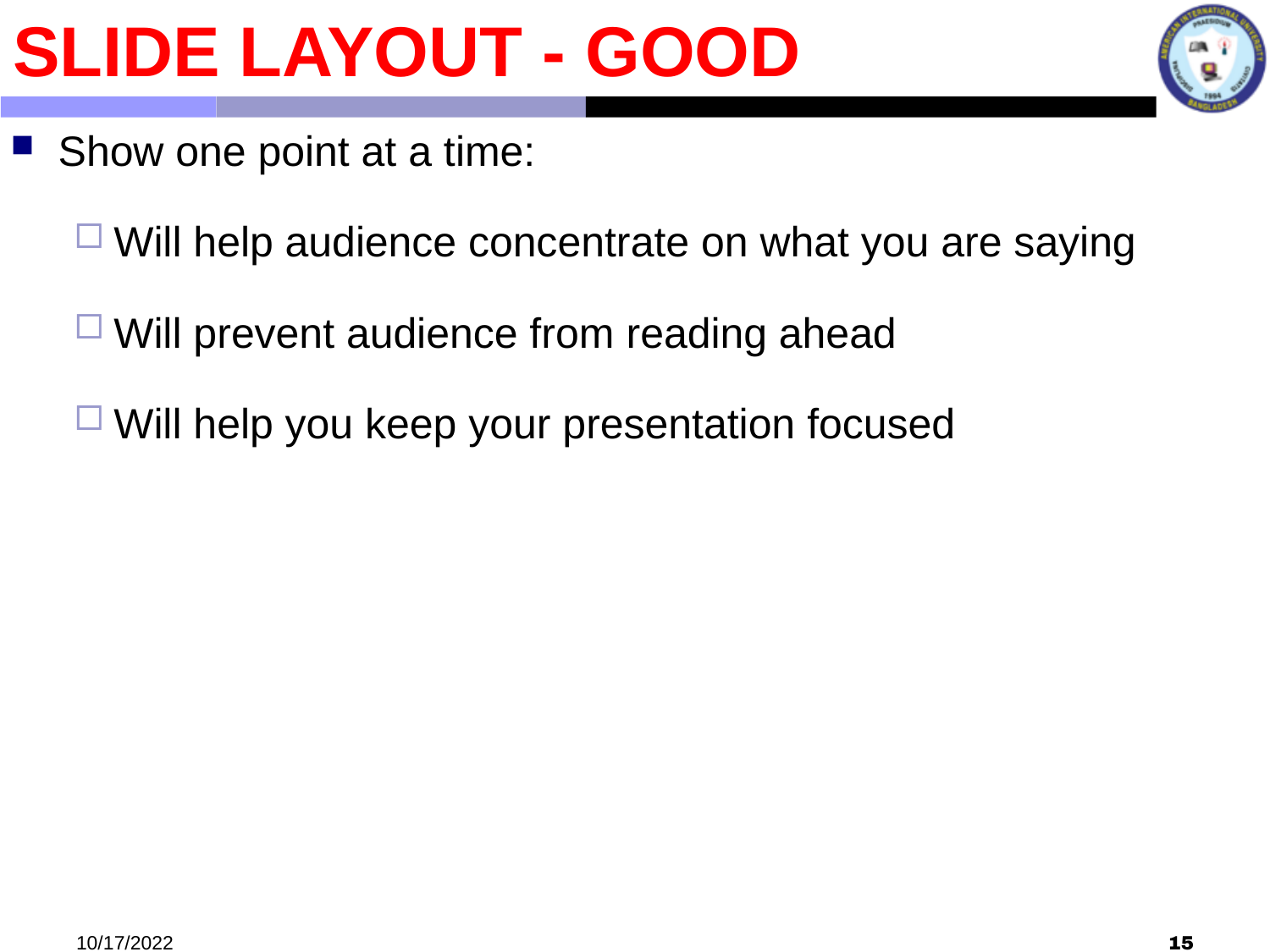

Slide layout - GOOD
Show one point at a time:
Will help audience concentrate on what you are saying
Will prevent audience from reading ahead
Will help you keep your presentation focused

10/17/2022
15